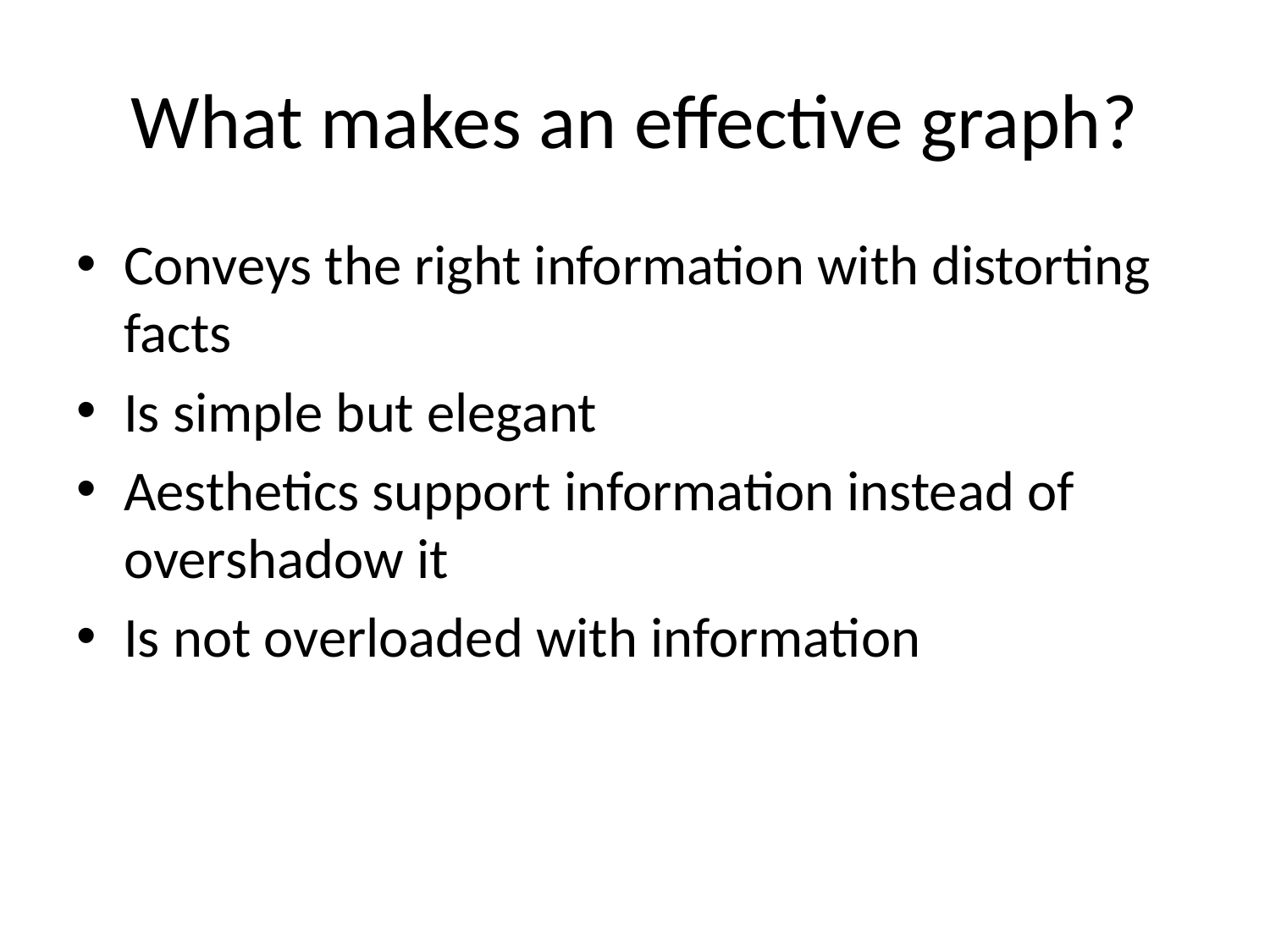

What makes an effective graph?
Conveys the right information with distorting facts
Is simple but elegant
Aesthetics support information instead of overshadow it
Is not overloaded with information